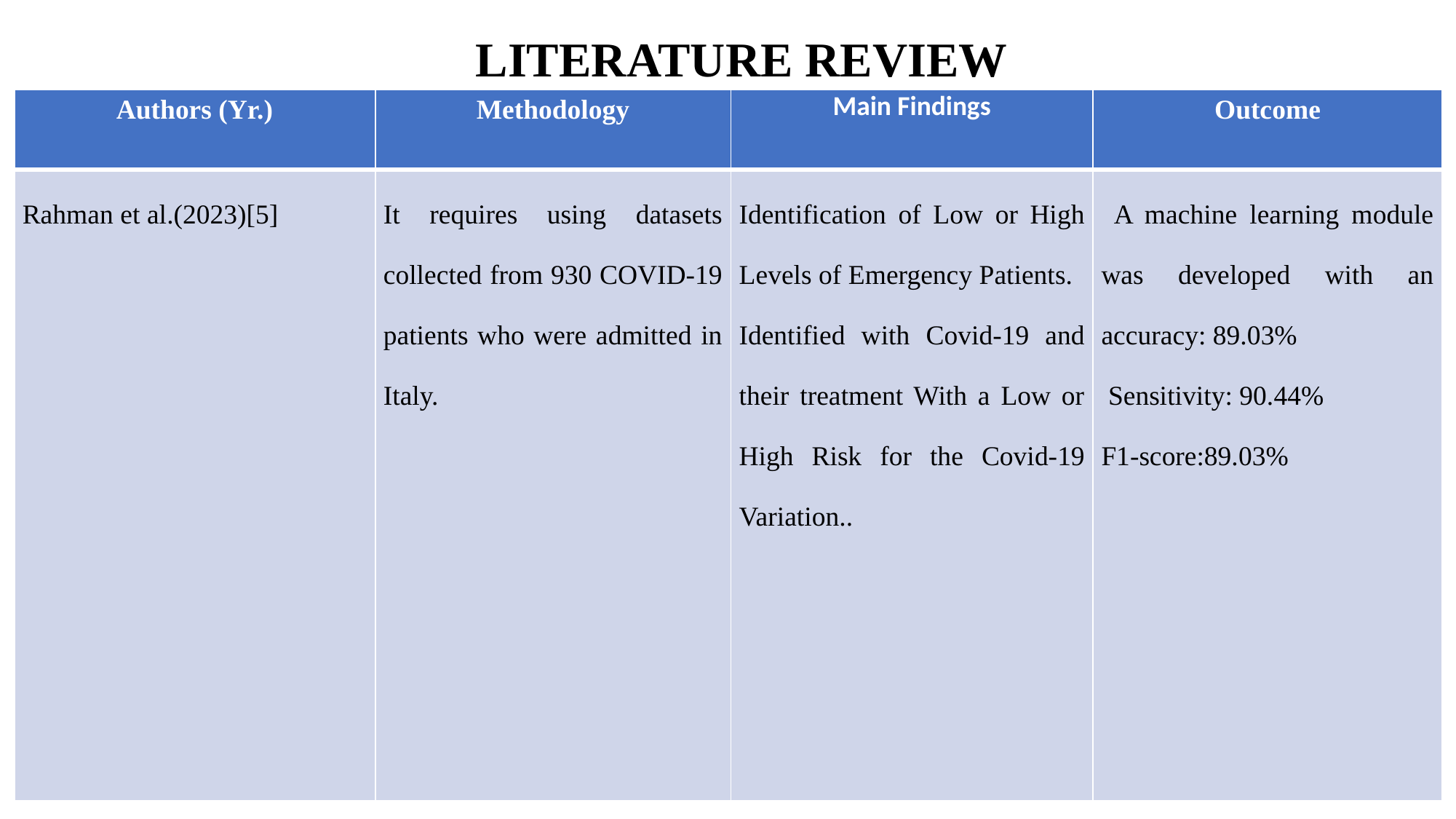

LITERATURE REVIEW
| Authors (Yr.) | Methodology | Main Findings | Outcome |
| --- | --- | --- | --- |
| Rahman et al.(2023)[5] | It requires using datasets collected from 930 COVID-19 patients who were admitted in Italy. | Identification of Low or High Levels of Emergency Patients. Identified with Covid-19 and their treatment With a Low or High Risk for the Covid-19 Variation.. | A machine learning module was developed with an accuracy: 89.03% Sensitivity: 90.44% F1-score:89.03% |